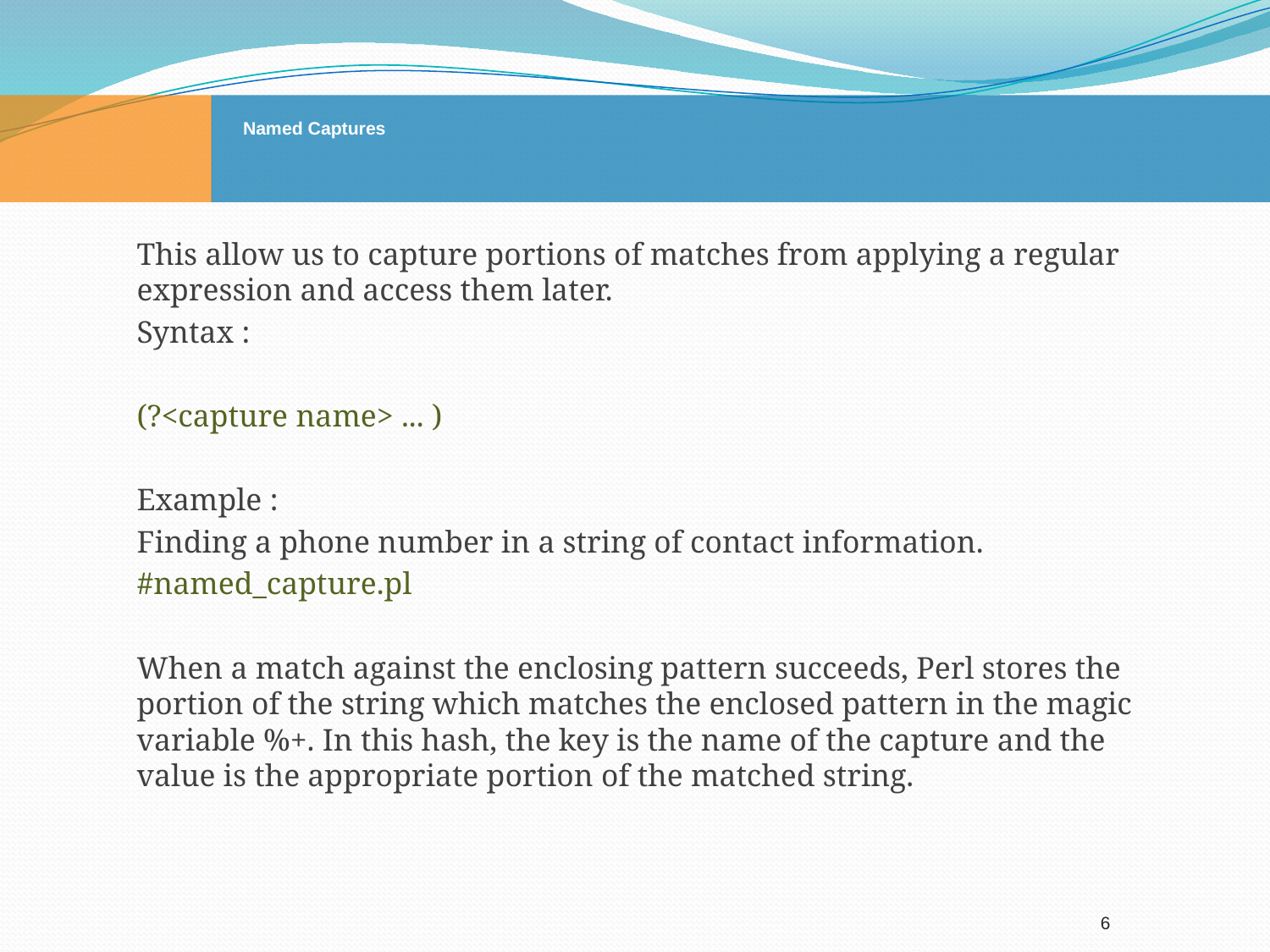

# Named Captures
This allow us to capture portions of matches from applying a regular expression and access them later.
Syntax :

(?<capture name> ... )

Example :
Finding a phone number in a string of contact information.
#named_capture.pl

When a match against the enclosing pattern succeeds, Perl stores the portion of the string which matches the enclosed pattern in the magic variable %+. In this hash, the key is the name of the capture and the value is the appropriate portion of the matched string.

6